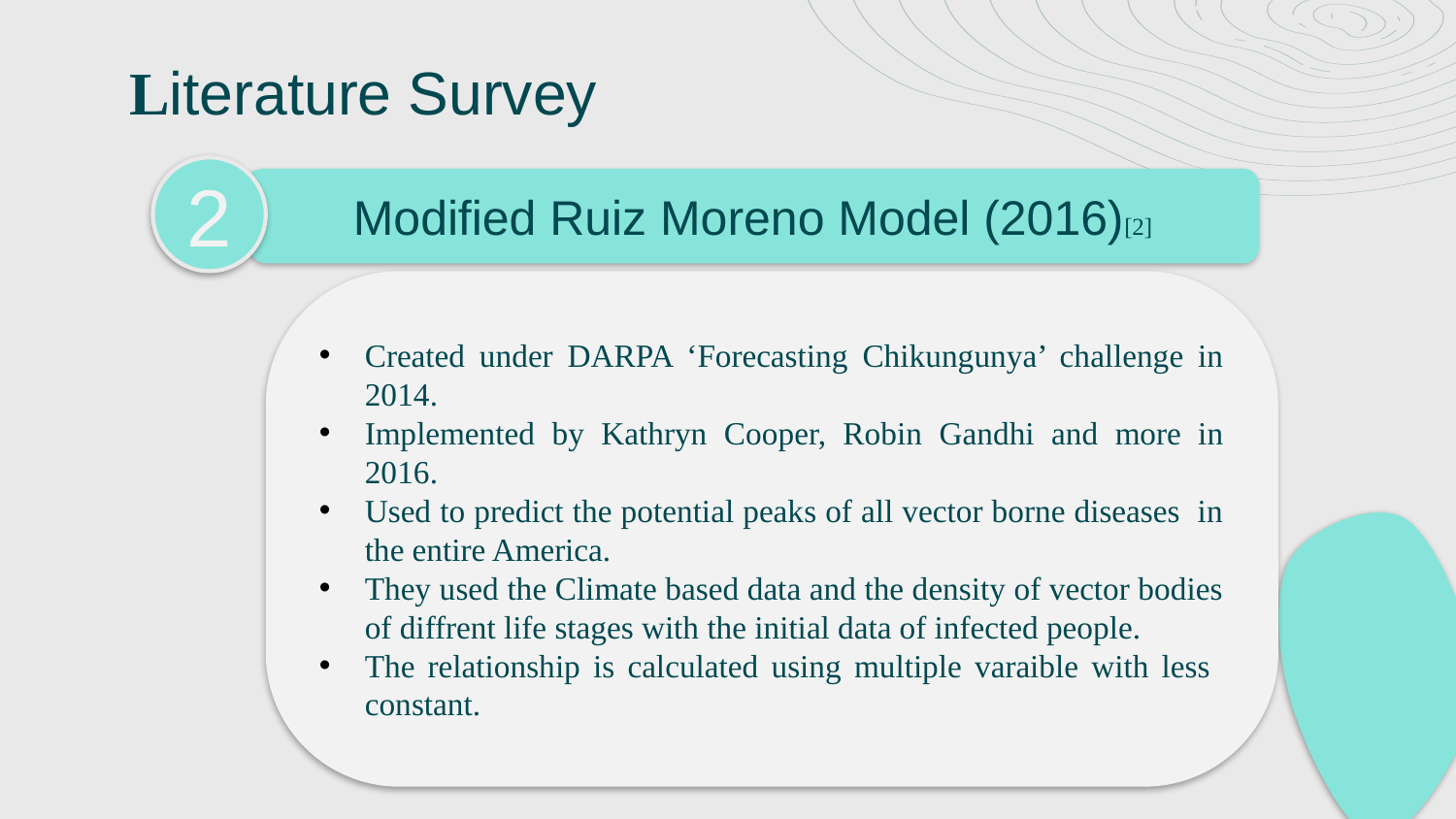

Literature Survey
2
Modified Ruiz Moreno Model (2016)[2]

Created under DARPA ‘Forecasting Chikungunya’ challenge in 2014.
Implemented by Kathryn Cooper, Robin Gandhi and more in 2016.
Used to predict the potential peaks of all vector borne diseases  in the entire America.
They used the Climate based data and the density of vector bodies of diffrent life stages with the initial data of infected people.
The relationship is calculated using multiple varaible with less  constant.

#